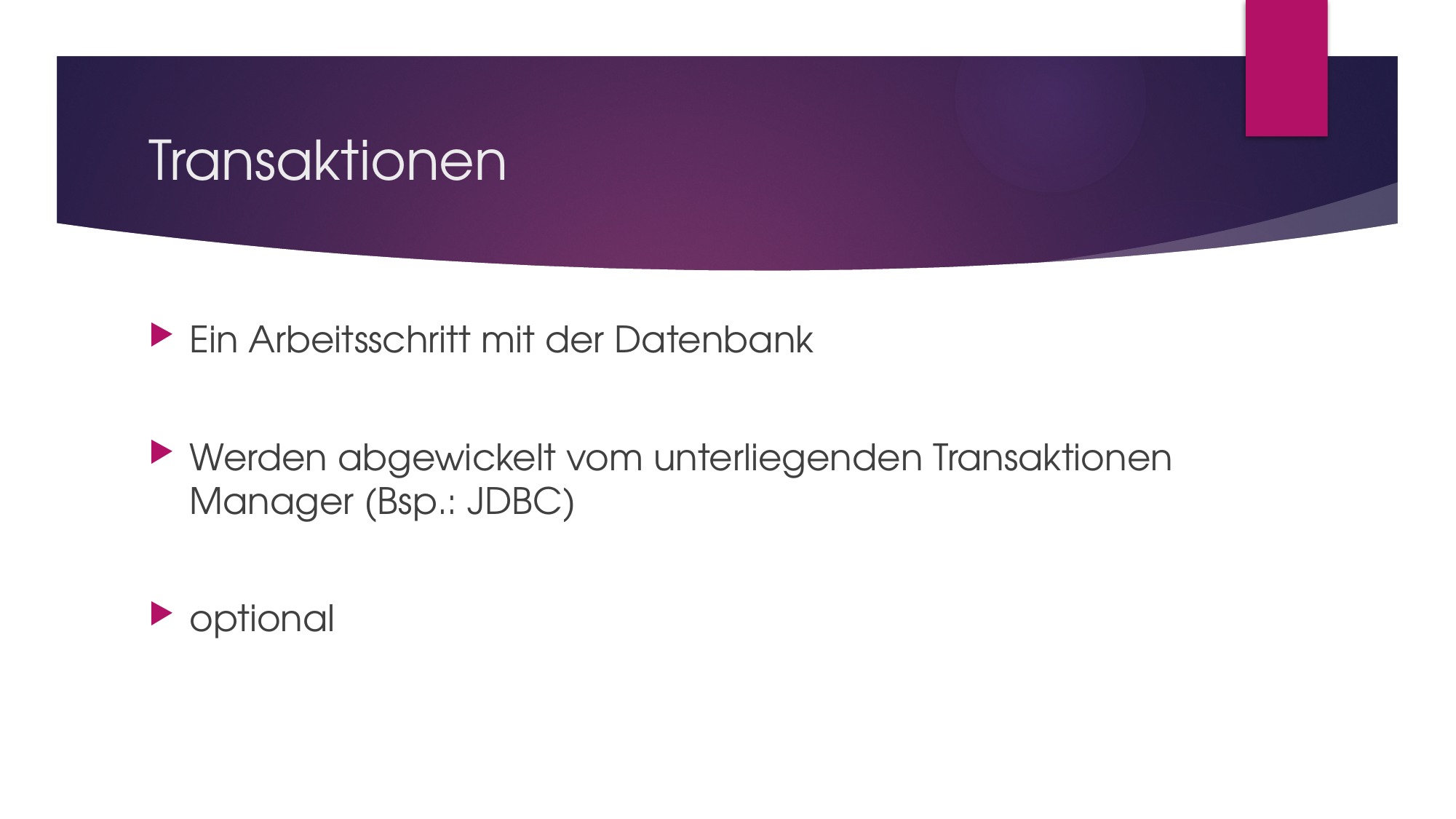

# Transaktionen
Ein Arbeitsschritt mit der Datenbank

Werden abgewickelt vom unterliegenden Transaktionen Manager (Bsp.: JDBC)

optional